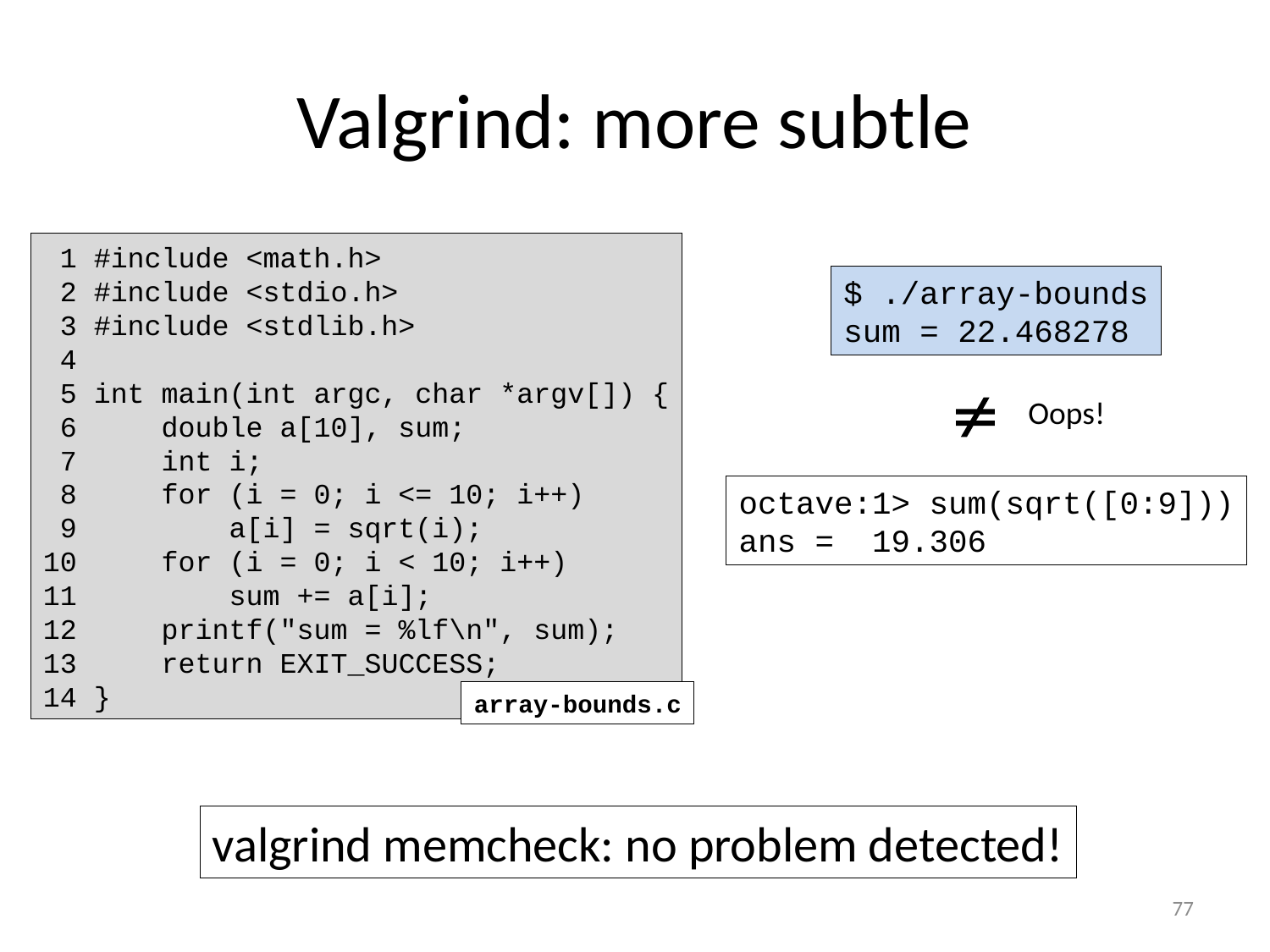

# Valgrind: more subtle
 1 #include <math.h>
 2 #include <stdio.h>
 3 #include <stdlib.h>
 4
 5 int main(int argc, char *argv[]) {
 6     double a[10], sum;
 7     int i;
 8     for (i = 0; i <= 10; i++)
 9         a[i] = sqrt(i);
10     for (i = 0; i < 10; i++)
11         sum += a[i];
12     printf("sum = %lf\n", sum);
13     return EXIT_SUCCESS;
14 }
array-bounds.c
$ ./array-bounds
sum = 22.468278
≠
Oops!
octave:1> sum(sqrt([0:9]))
ans =  19.306
valgrind memcheck: no problem detected!
77